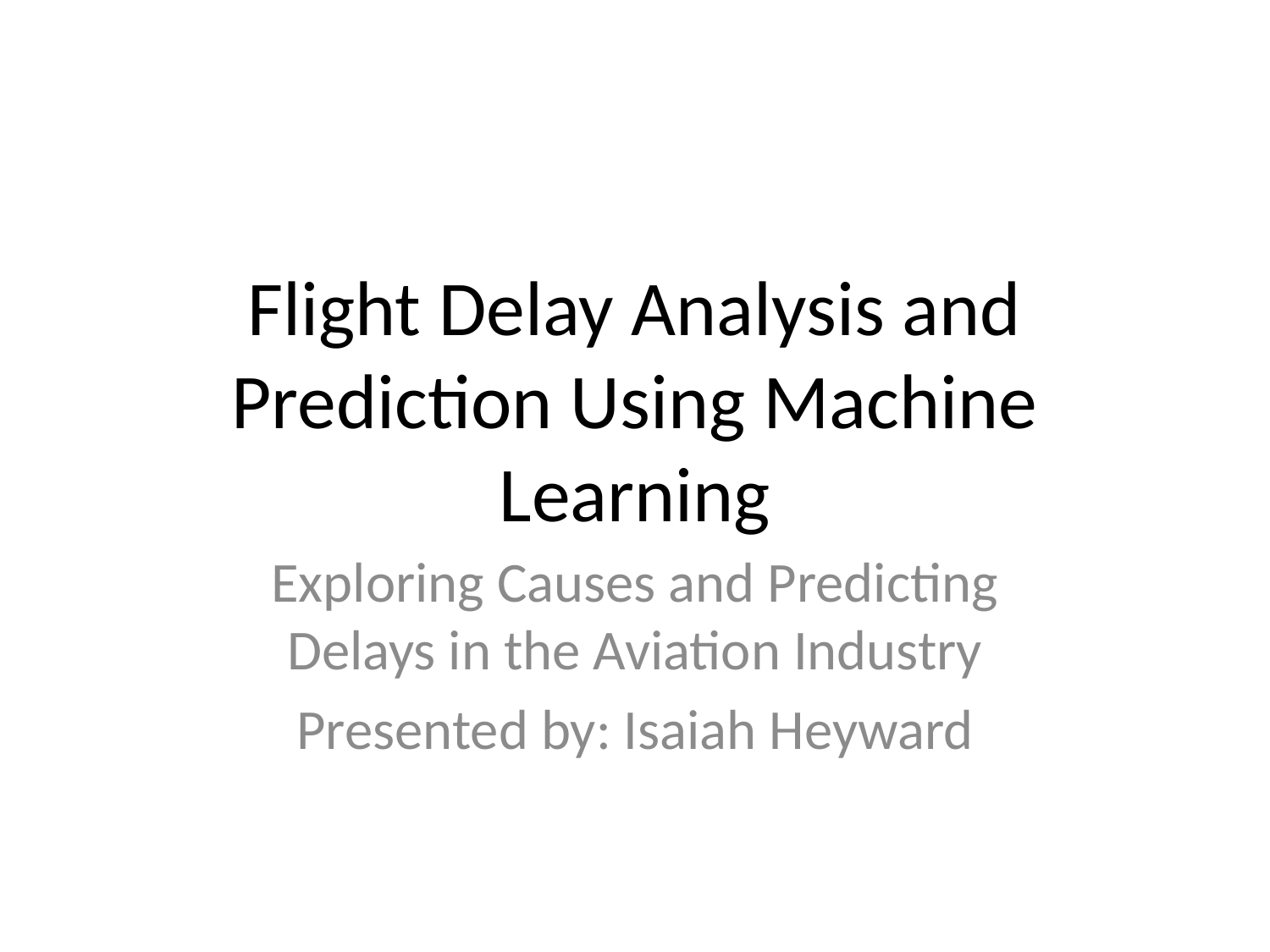

# Flight Delay Analysis and Prediction Using Machine Learning
Exploring Causes and Predicting Delays in the Aviation Industry
Presented by: Isaiah Heyward